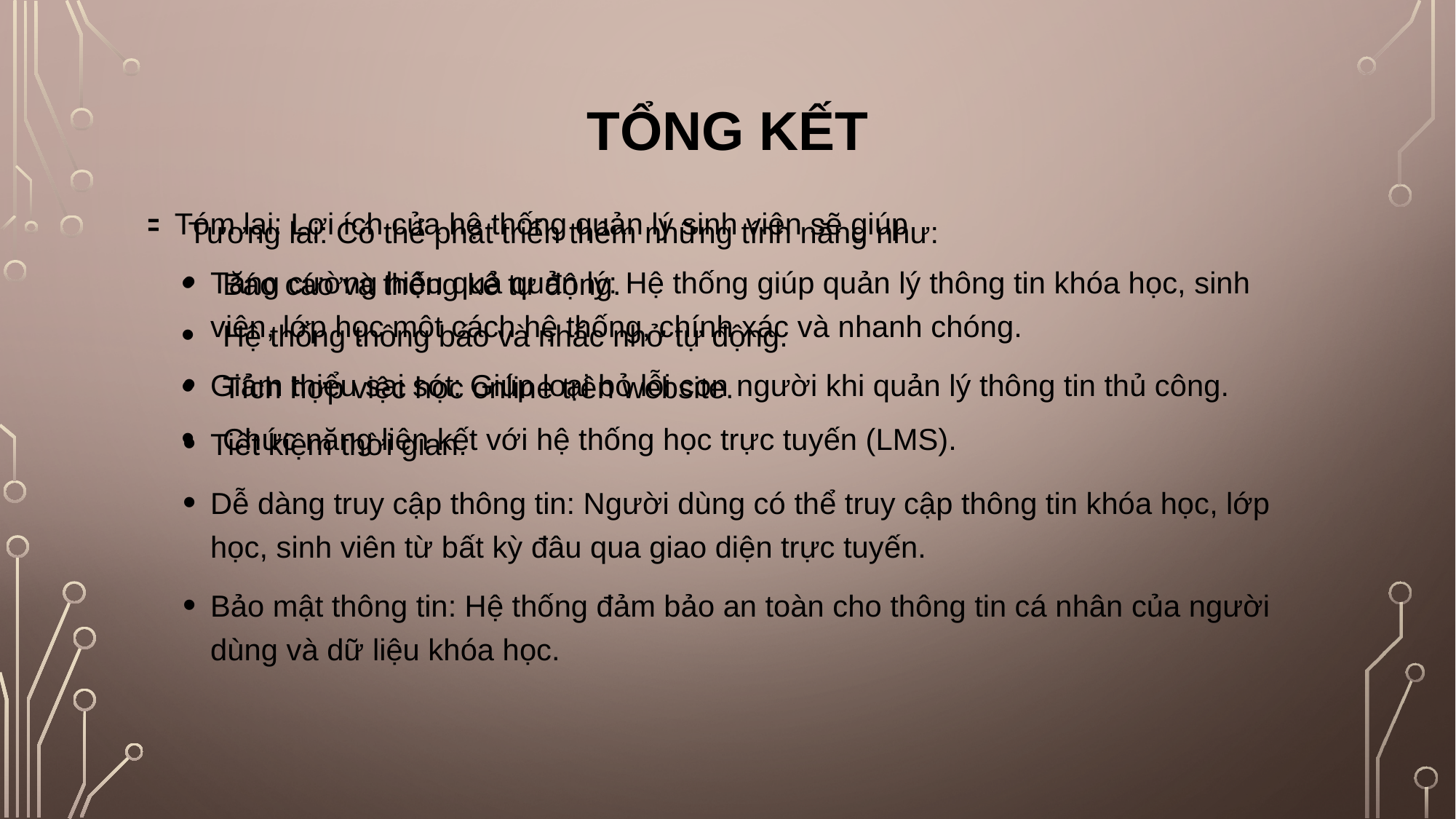

# TỔNG KẾT
Tương lai: Có thể phát triển thêm những tính năng như:
Báo cáo và thống kê tự động.
Hệ thống thông báo và nhắc nhở tự động.
Tích hợp việc học online trên website.
Chức năng liên kết với hệ thống học trực tuyến (LMS).
Tóm lại: Lợi ích của hệ thống quản lý sinh viên sẽ giúp
Tăng cường hiệu quả quản lý: Hệ thống giúp quản lý thông tin khóa học, sinh viên, lớp học một cách hệ thống, chính xác và nhanh chóng.
Giảm thiểu sai sót: Giúp loại bỏ lỗi con người khi quản lý thông tin thủ công.
Tiết kiệm thời gian.
Dễ dàng truy cập thông tin: Người dùng có thể truy cập thông tin khóa học, lớp học, sinh viên từ bất kỳ đâu qua giao diện trực tuyến.
Bảo mật thông tin: Hệ thống đảm bảo an toàn cho thông tin cá nhân của người dùng và dữ liệu khóa học.